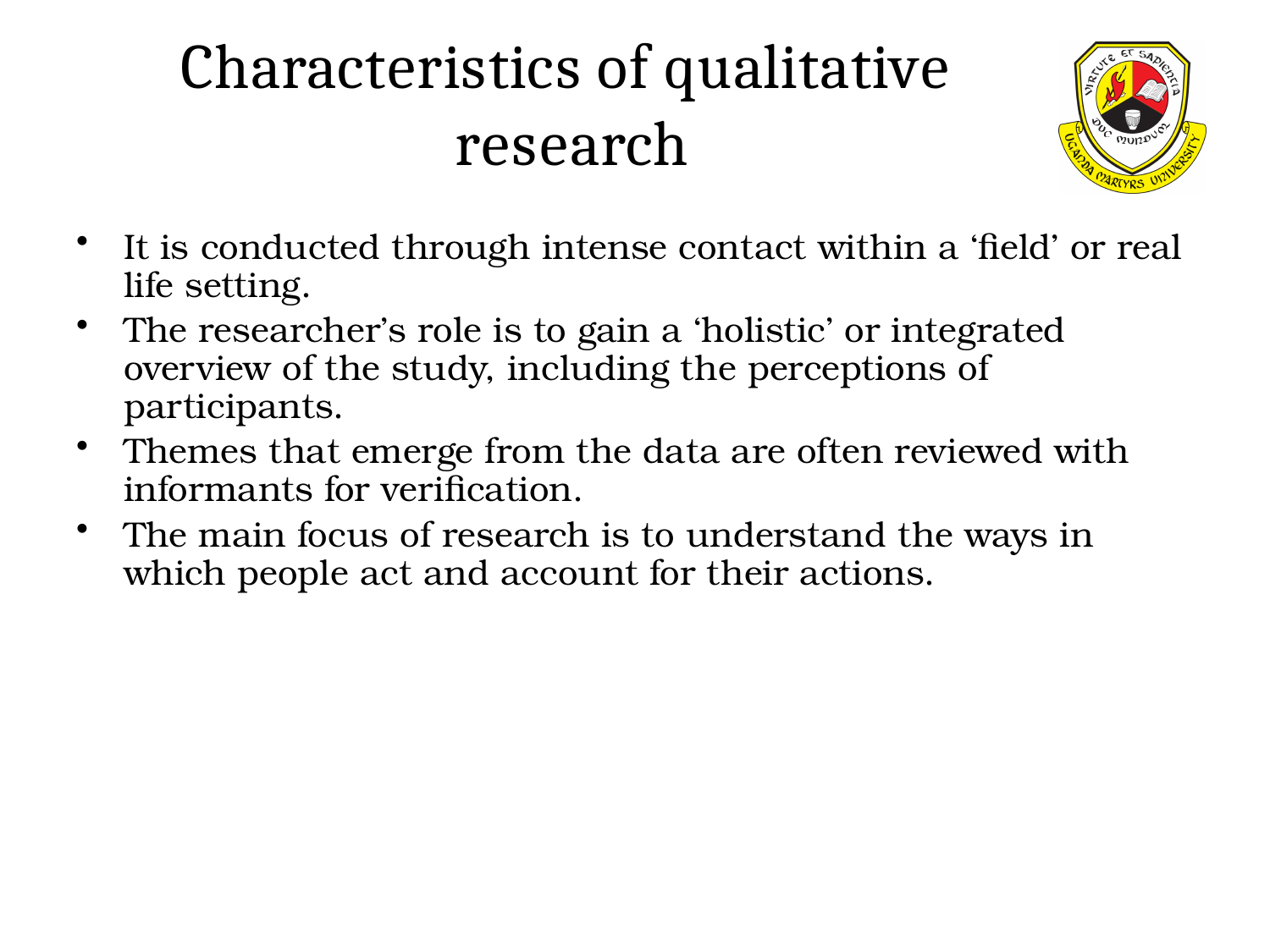

# Characteristics of qualitative research
It is conducted through intense contact within a ‘field’ or real life setting.
The researcher’s role is to gain a ‘holistic’ or integrated overview of the study, including the perceptions of participants.
Themes that emerge from the data are often reviewed with informants for verification.
The main focus of research is to understand the ways in which people act and account for their actions.